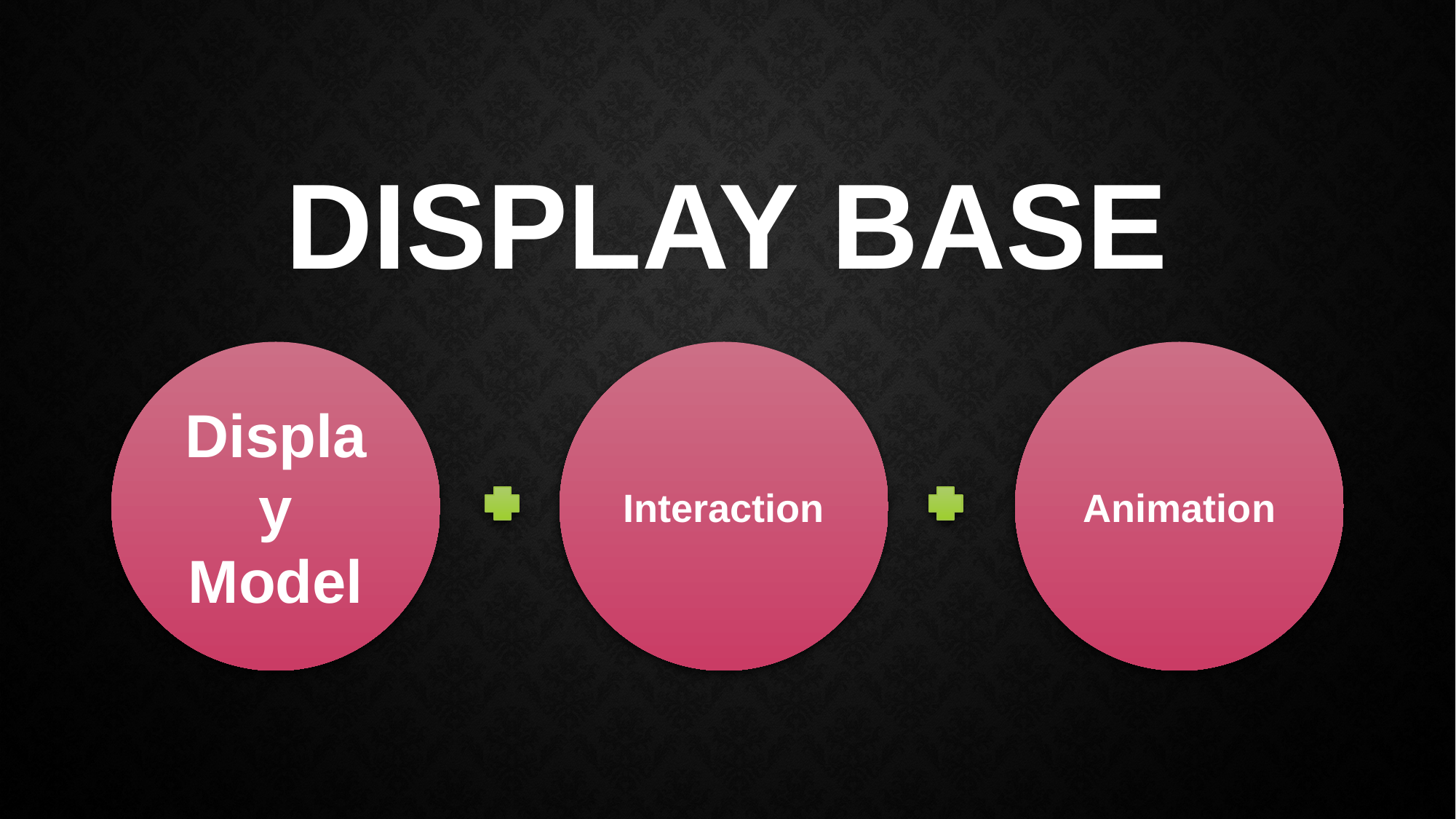

# Display Base
Display
Model
Interaction
Animation